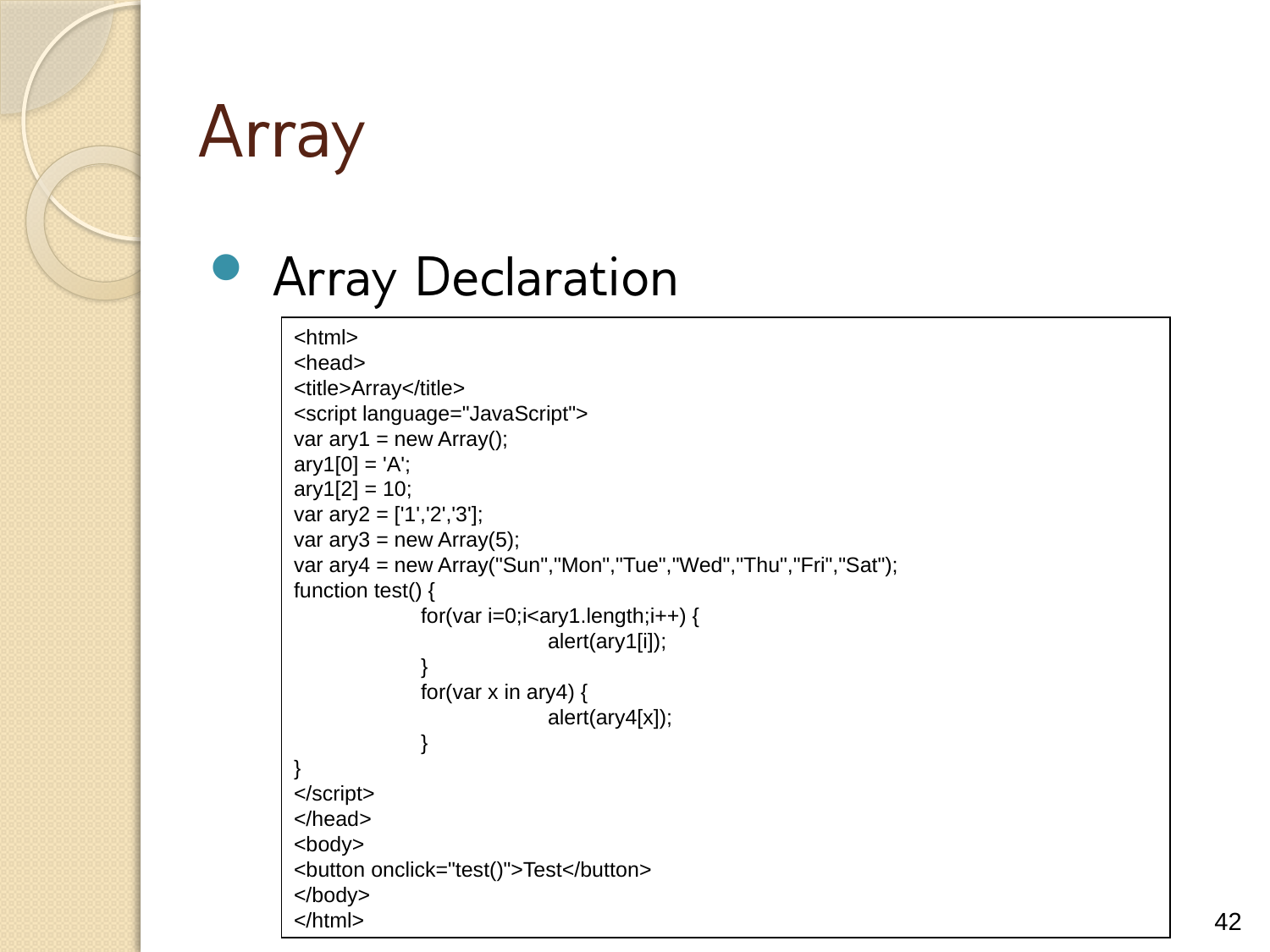

Array
Array Declaration

<html>
<head>
<title>Array</title>
<script language="JavaScript">
var ary1 = new Array();
ary1[0] = 'A';
ary1[2] = 10;
var ary2 = ['1','2','3'];
var ary3 = new Array(5);
var ary4 = new Array("Sun","Mon","Tue","Wed","Thu","Fri","Sat");
function test() {
	for(var i=0;i<ary1.length;i++) {
		alert(ary1[i]);
	}
	for(var x in ary4) {
		alert(ary4[x]);
	}
}
</script>
</head>
<body>
<button onclick="test()">Test</button>
</body>
</html>
42